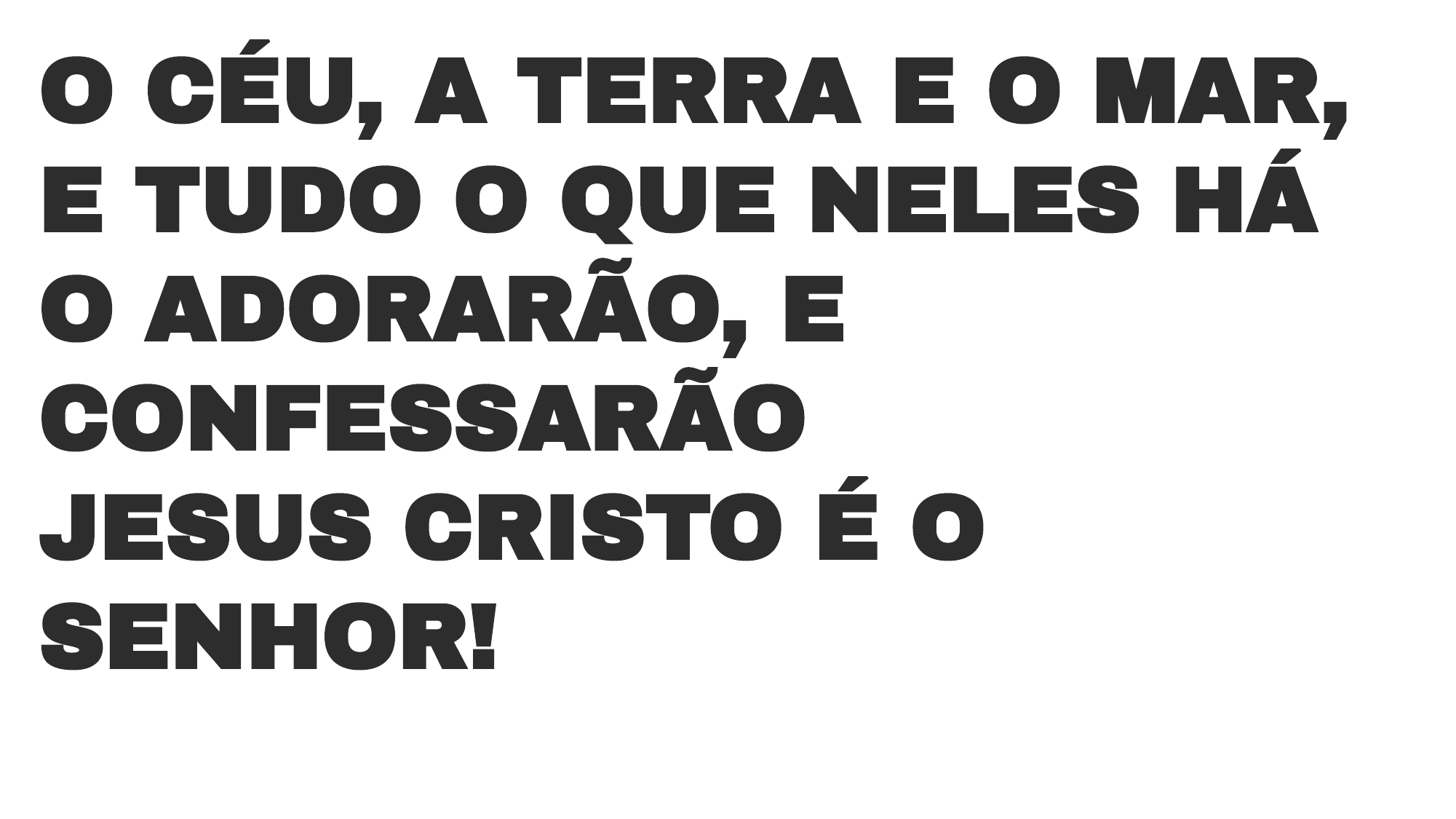

O CÉU, A TERRA E O MAR, E TUDO O QUE NELES HÁ
O ADORARÃO, E CONFESSARÃO
JESUS CRISTO É O SENHOR!